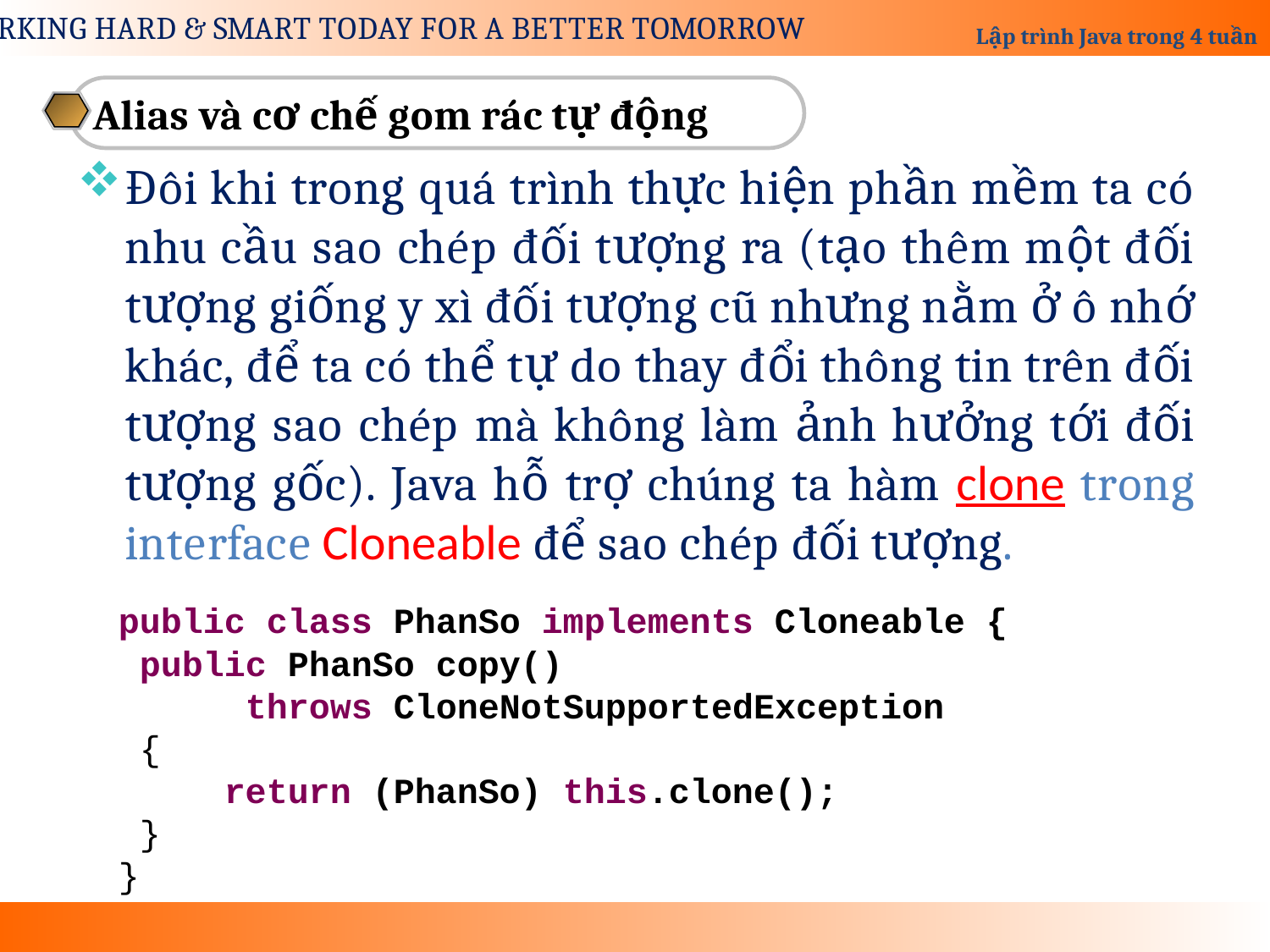

Alias và cơ chế gom rác tự động

Đôi khi trong quá trình thực hiện phần mềm ta có nhu cầu sao chép đối tượng ra (tạo thêm một đối tượng giống y xì đối tượng cũ nhưng nằm ở ô nhớ khác, để ta có thể tự do thay đổi thông tin trên đối tượng sao chép mà không làm ảnh hưởng tới đối tượng gốc). Java hỗ trợ chúng ta hàm clone trong interface Cloneable để sao chép đối tượng.
public class PhanSo implements Cloneable {
 public PhanSo copy()
 	throws CloneNotSupportedException
 {
     return (PhanSo) this.clone();
 }
}